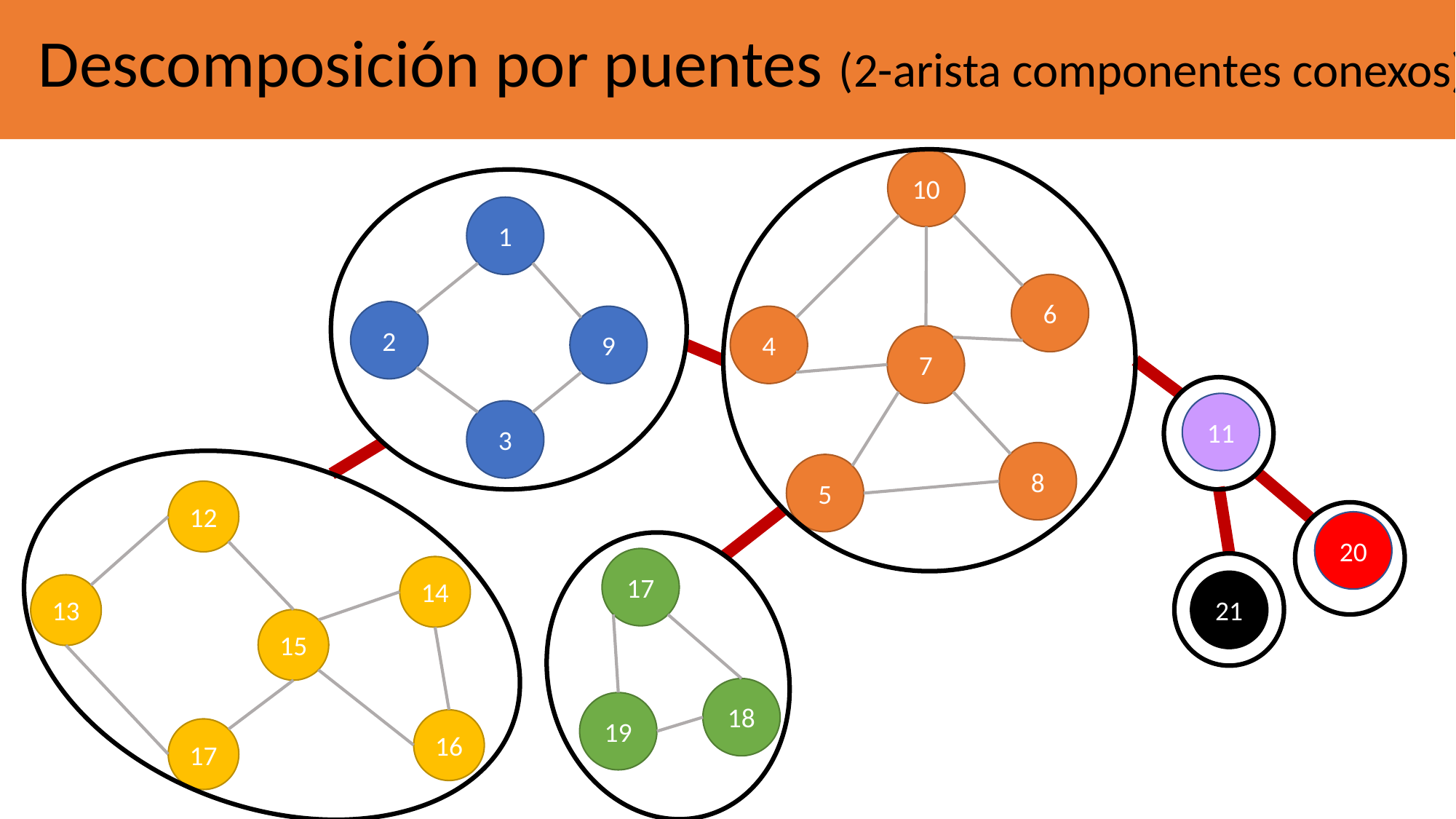

Descomposición por puentes (2-arista componentes conexos)

10

1
6
2
9
4
7

11
3
8
5

12

20
17

14
21
13
15
18
19
16
17